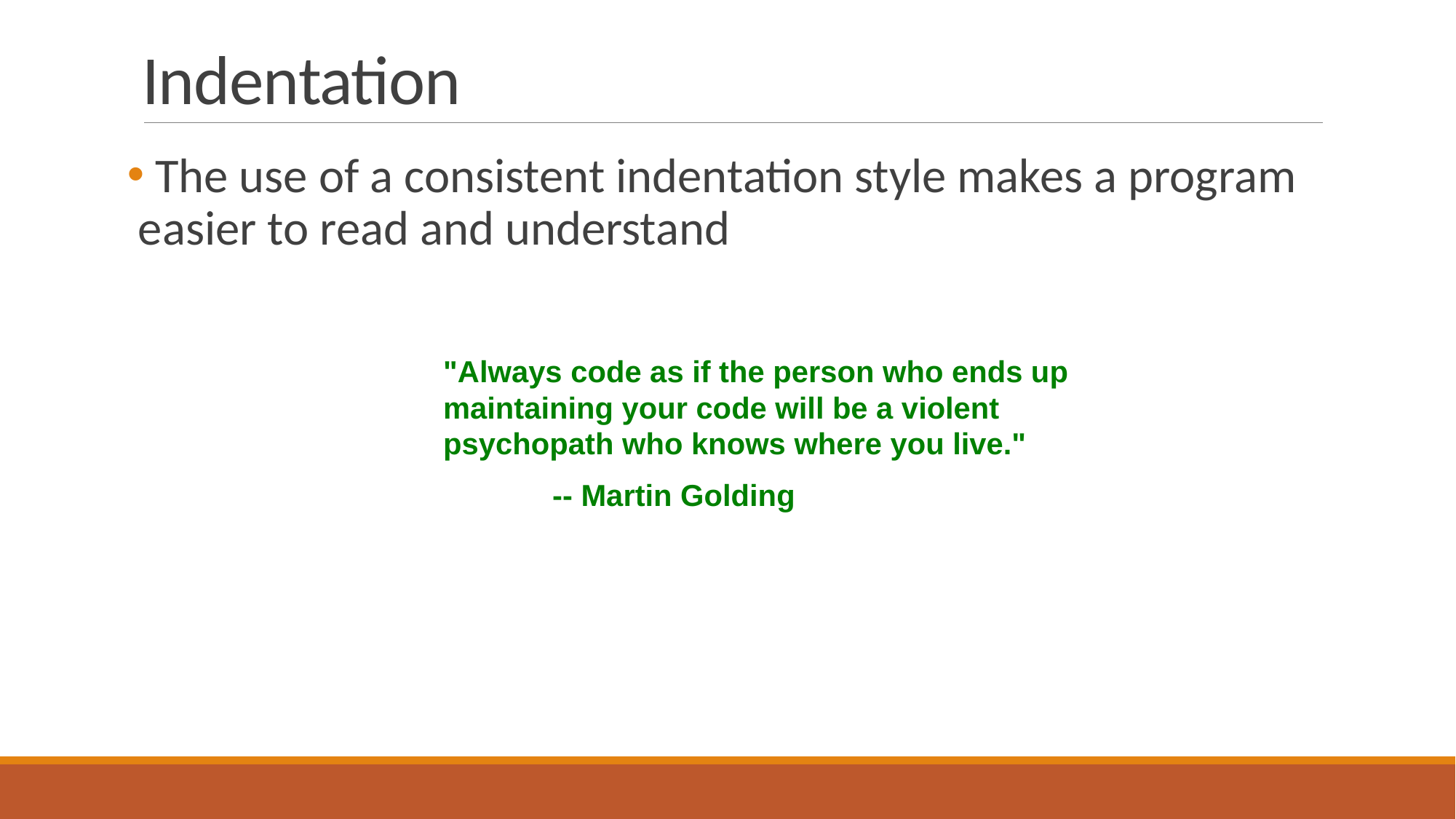

# Indentation
 The use of a consistent indentation style makes a program easier to read and understand

"Always code as if the person who ends up maintaining your code will be a violent psychopath who knows where you live."
	-- Martin Golding
8